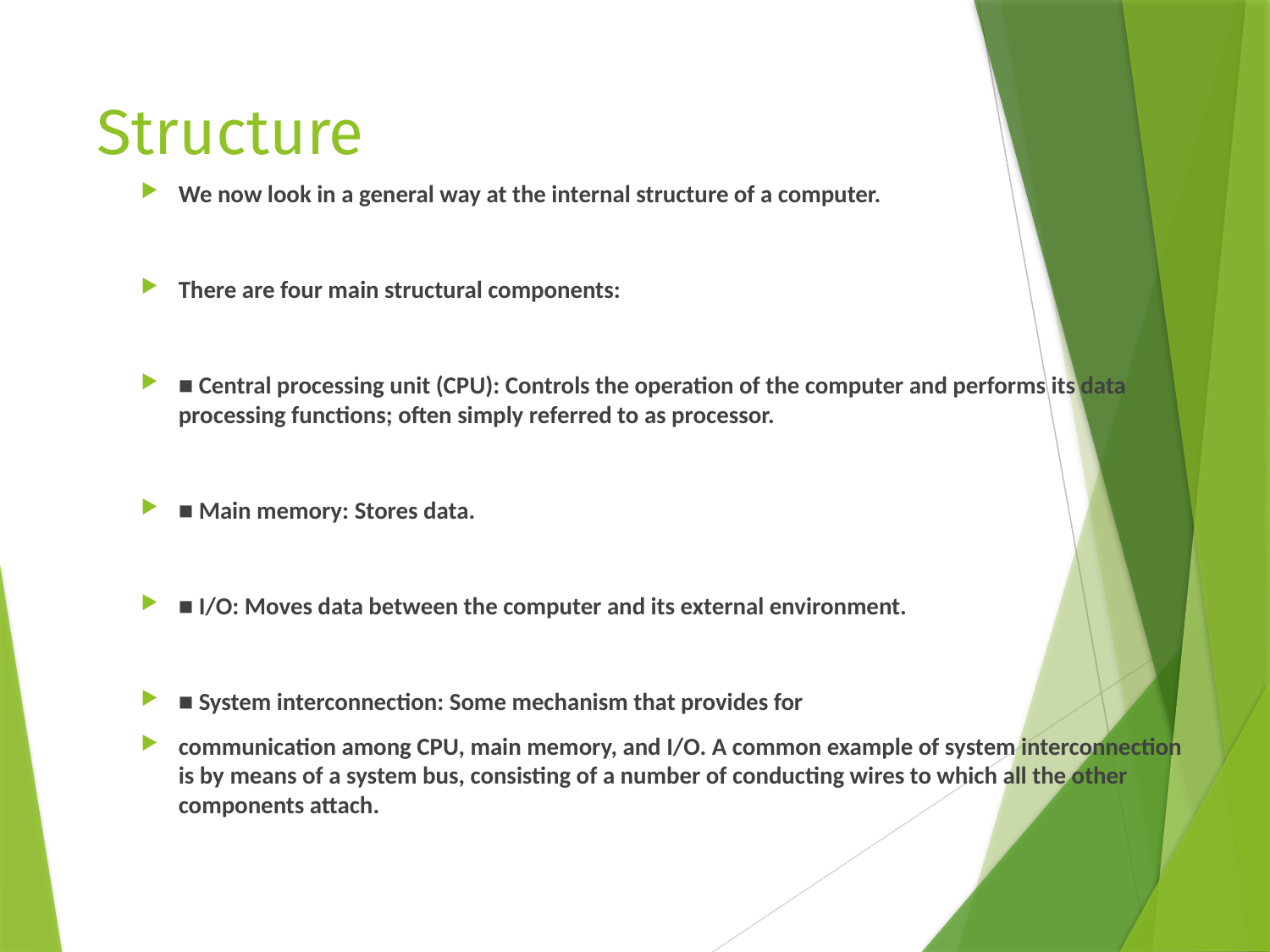

# Structure
We now look in a general way at the internal structure of a computer.

There are four main structural components:

■ Central processing unit (CPU): Controls the operation of the computer and performs its data processing functions; often simply referred to as processor.

■ Main memory: Stores data.

■ I/O: Moves data between the computer and its external environment.

■ System interconnection: Some mechanism that provides for
communication among CPU, main memory, and I/O. A common example of system interconnection is by means of a system bus, consisting of a number of conducting wires to which all the other components attach.